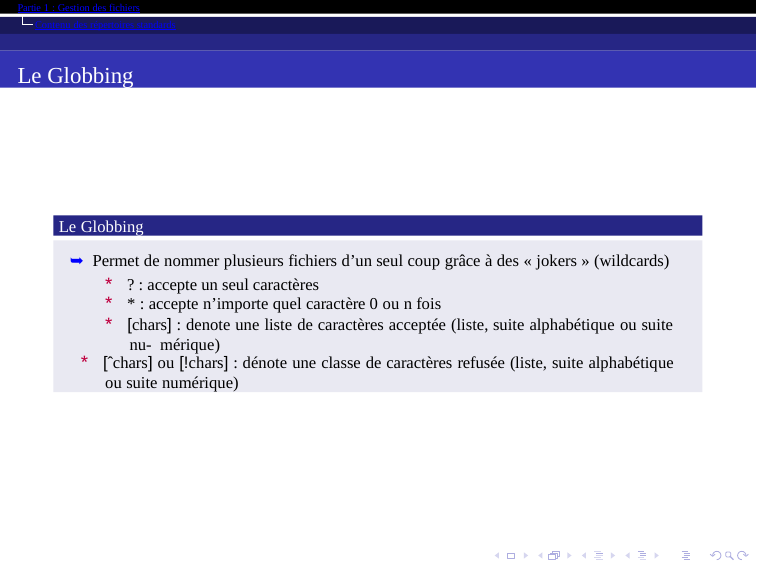

Partie 1 : Gestion des fichiers

Contenu des répertoires standards

Le Globbing
Le Globbing
➥ Permet de nommer plusieurs fichiers d’un seul coup grâce à des « jokers » (wildcards)
* ? : accepte un seul caractères
* * : accepte n’importe quel caractère 0 ou n fois
* [chars] : denote une liste de caractères acceptée (liste, suite alphabétique ou suite nu-  mérique)
* [ˆchars] ou [!chars] : dénote une classe de caractères refusée (liste, suite alphabétique
ou suite numérique)